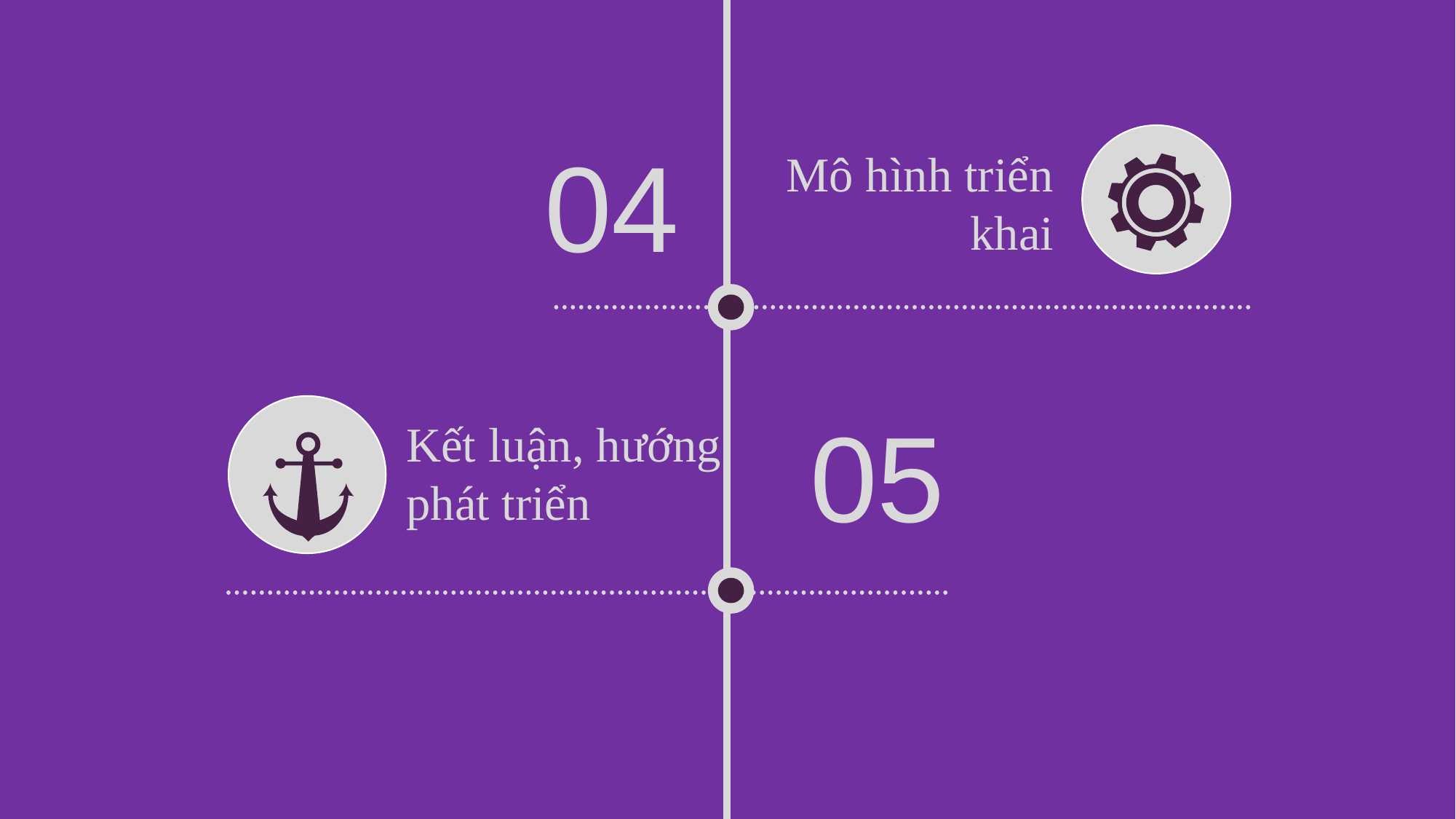

04

Mô hình triển khai

05

Kết luận, hướng phát triển